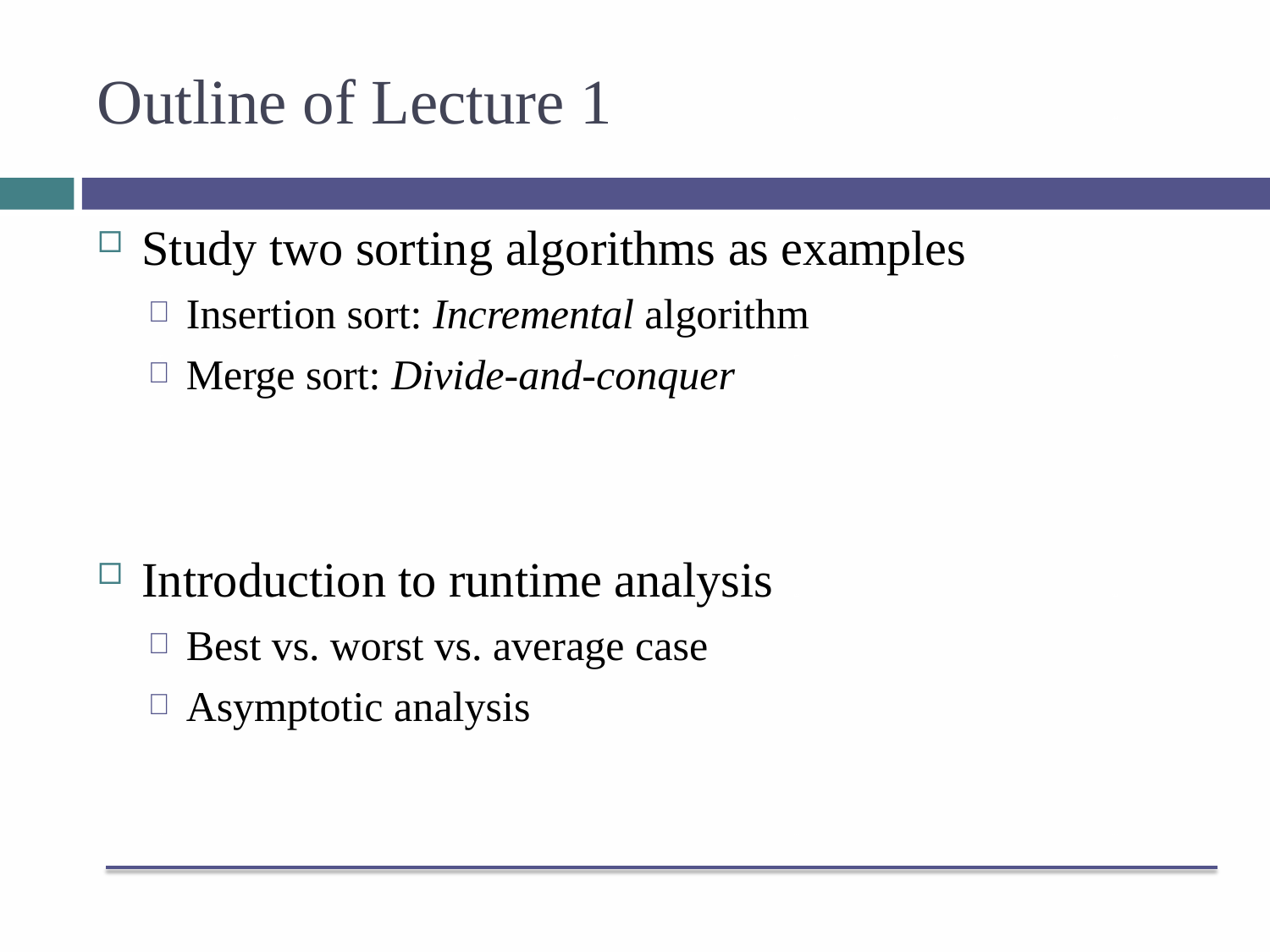

# Outline of Lecture 1
Study two sorting algorithms as examples
Insertion sort: Incremental algorithm
Merge sort: Divide-and-conquer

Introduction to runtime analysis
Best vs. worst vs. average case
Asymptotic analysis